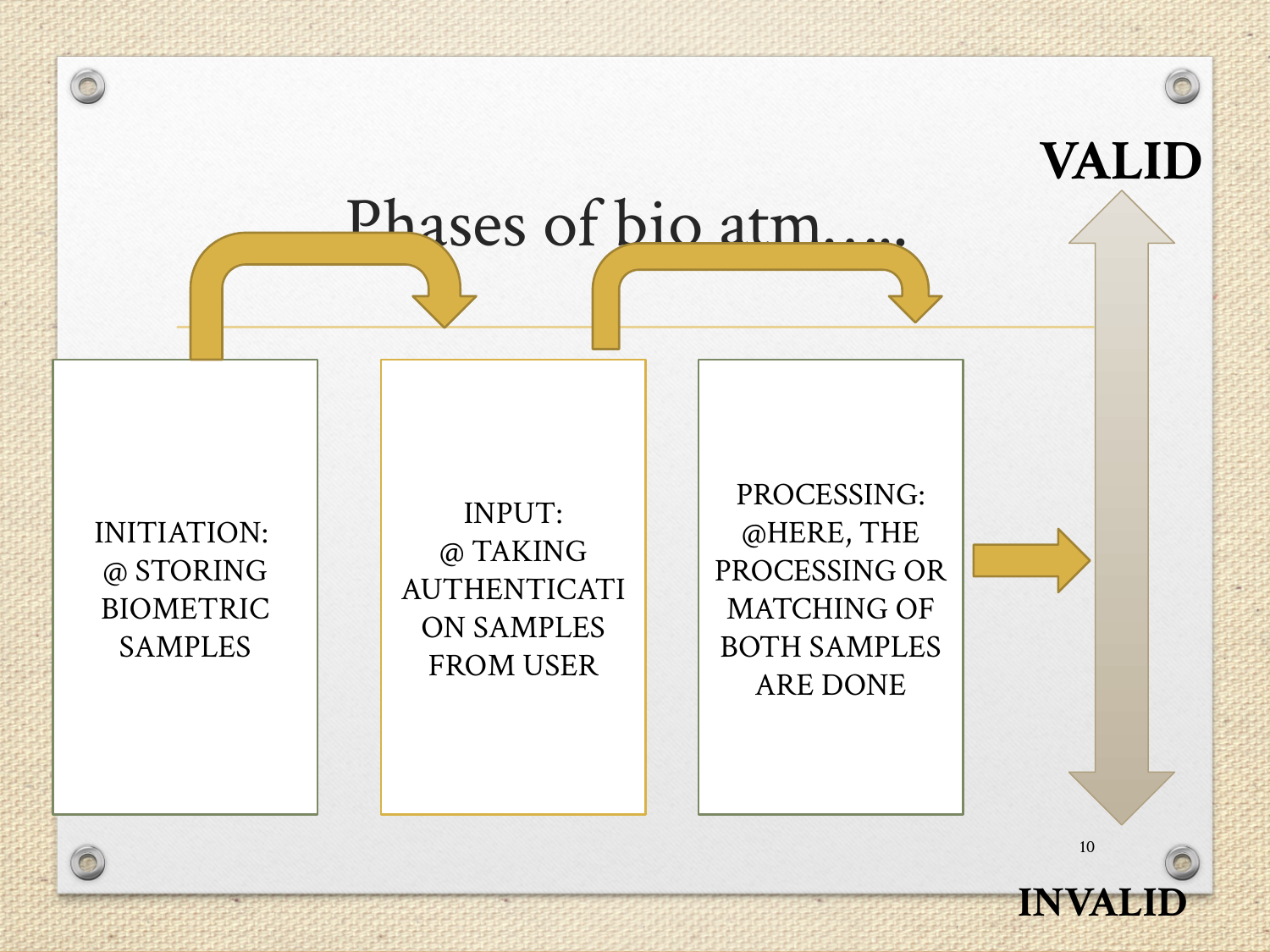

VALID
# Phases of bio atm…..

INITIATION:
@ STORING BIOMETRIC SAMPLES
INPUT:
@ TAKING AUTHENTICATION SAMPLES FROM USER
PROCESSING:
@HERE, THE PROCESSING OR MATCHING OF BOTH SAMPLES ARE DONE

10
INVALID